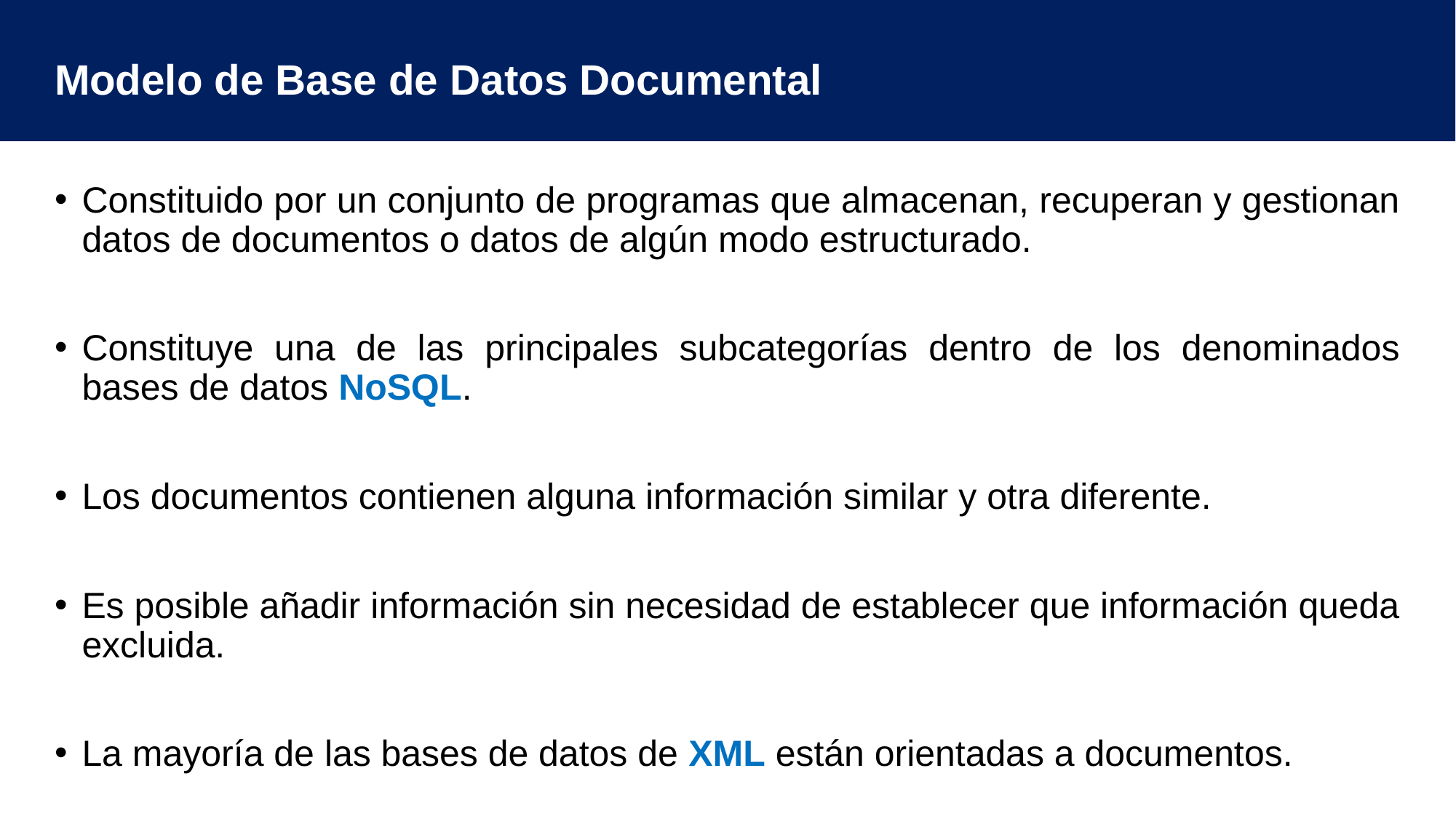

# Modelo de Base de Datos Documental
Constituido por un conjunto de programas que almacenan, recuperan y gestionan datos de documentos o datos de algún modo estructurado.

Constituye una de las principales subcategorías dentro de los denominados bases de datos NoSQL.

Los documentos contienen alguna información similar y otra diferente.

Es posible añadir información sin necesidad de establecer que información queda excluida.

La mayoría de las bases de datos de XML están orientadas a documentos.